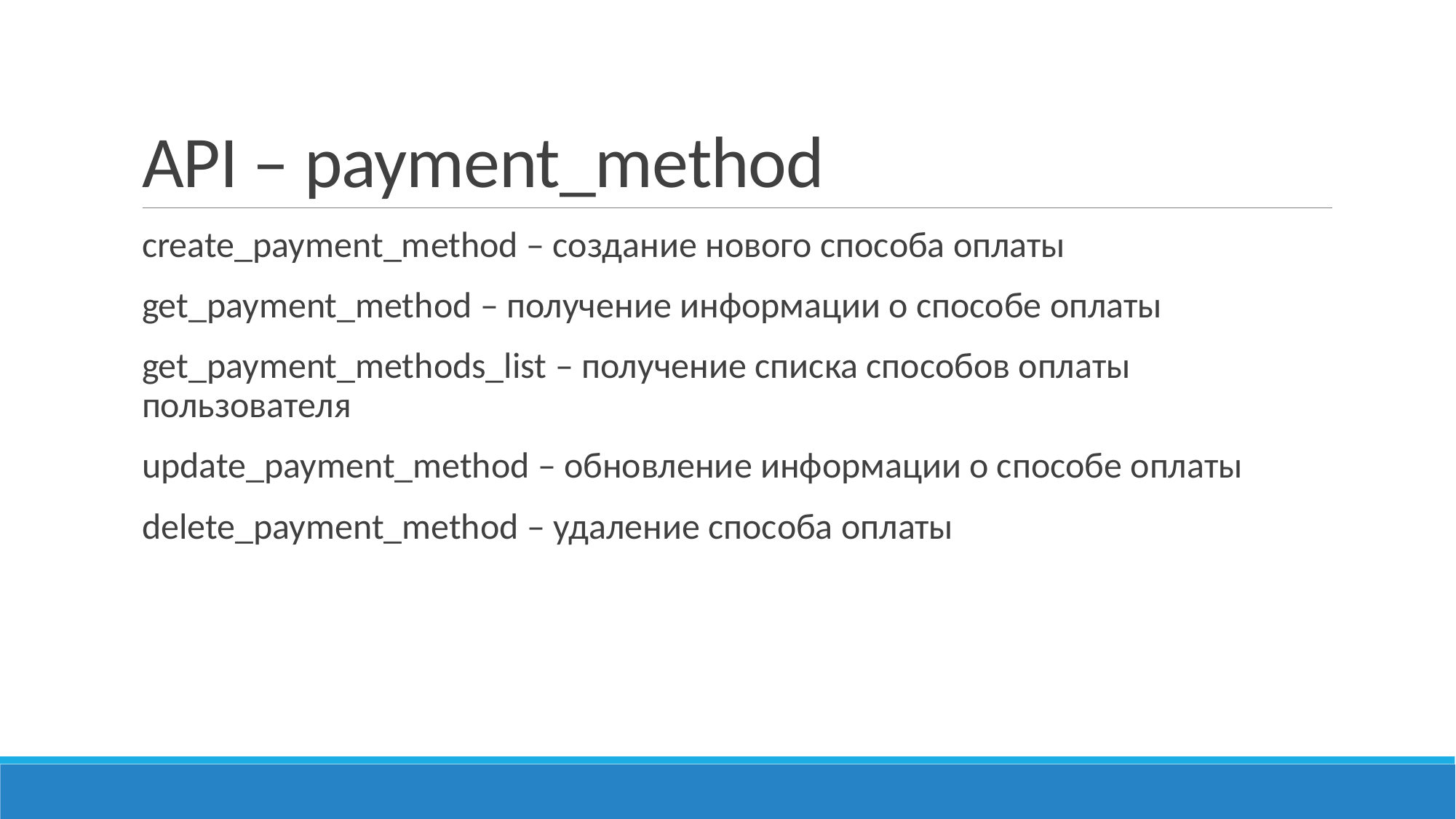

# API – payment_method
create_payment_method – создание нового способа оплаты
get_payment_method – получение информации о способе оплаты
get_payment_methods_list – получение списка способов оплаты пользователя
update_payment_method – обновление информации о способе оплаты
delete_payment_method – удаление способа оплаты